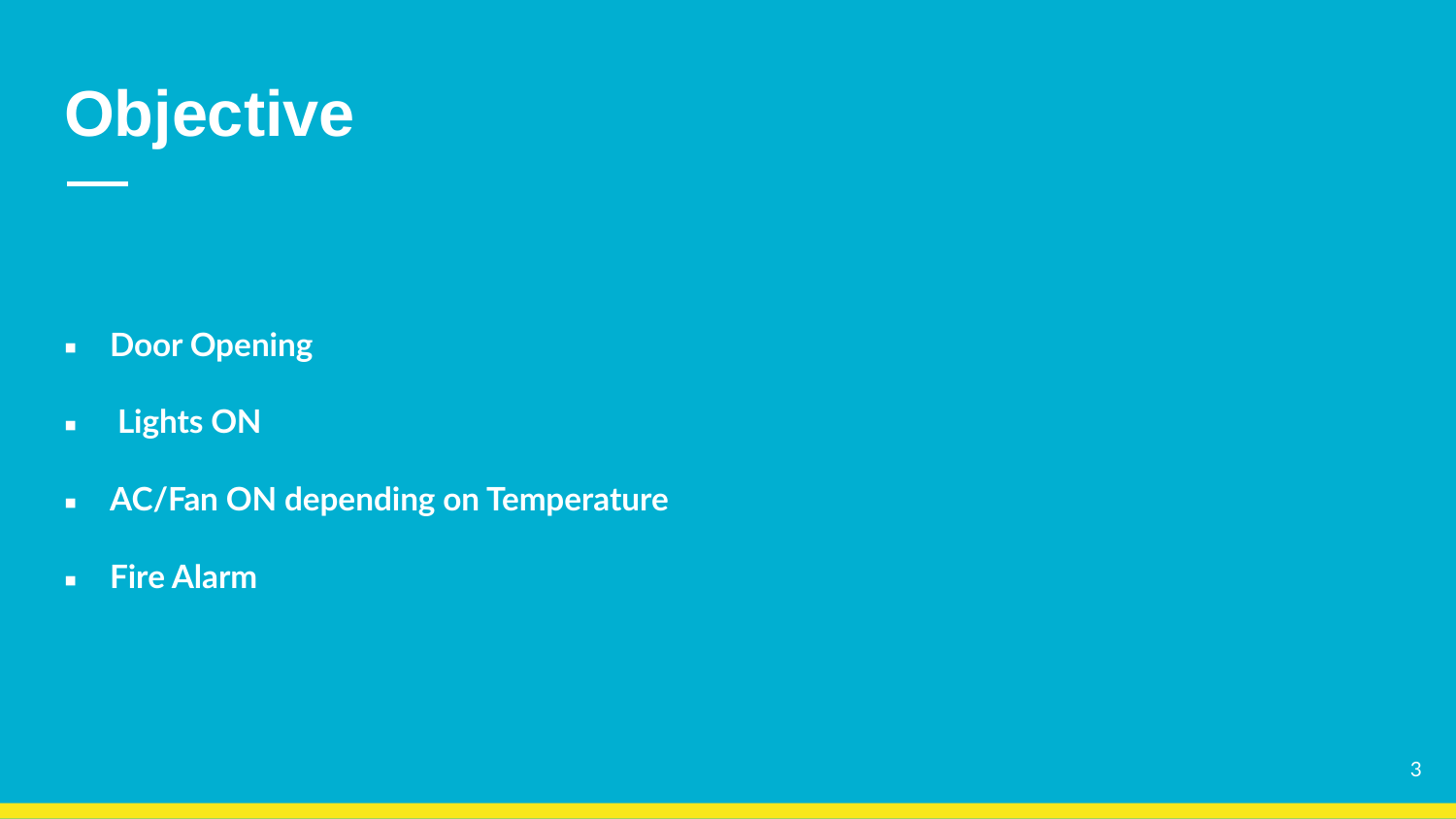

# Objective
Door Opening

 Lights ON

AC/Fan ON depending on Temperature

Fire Alarm

3